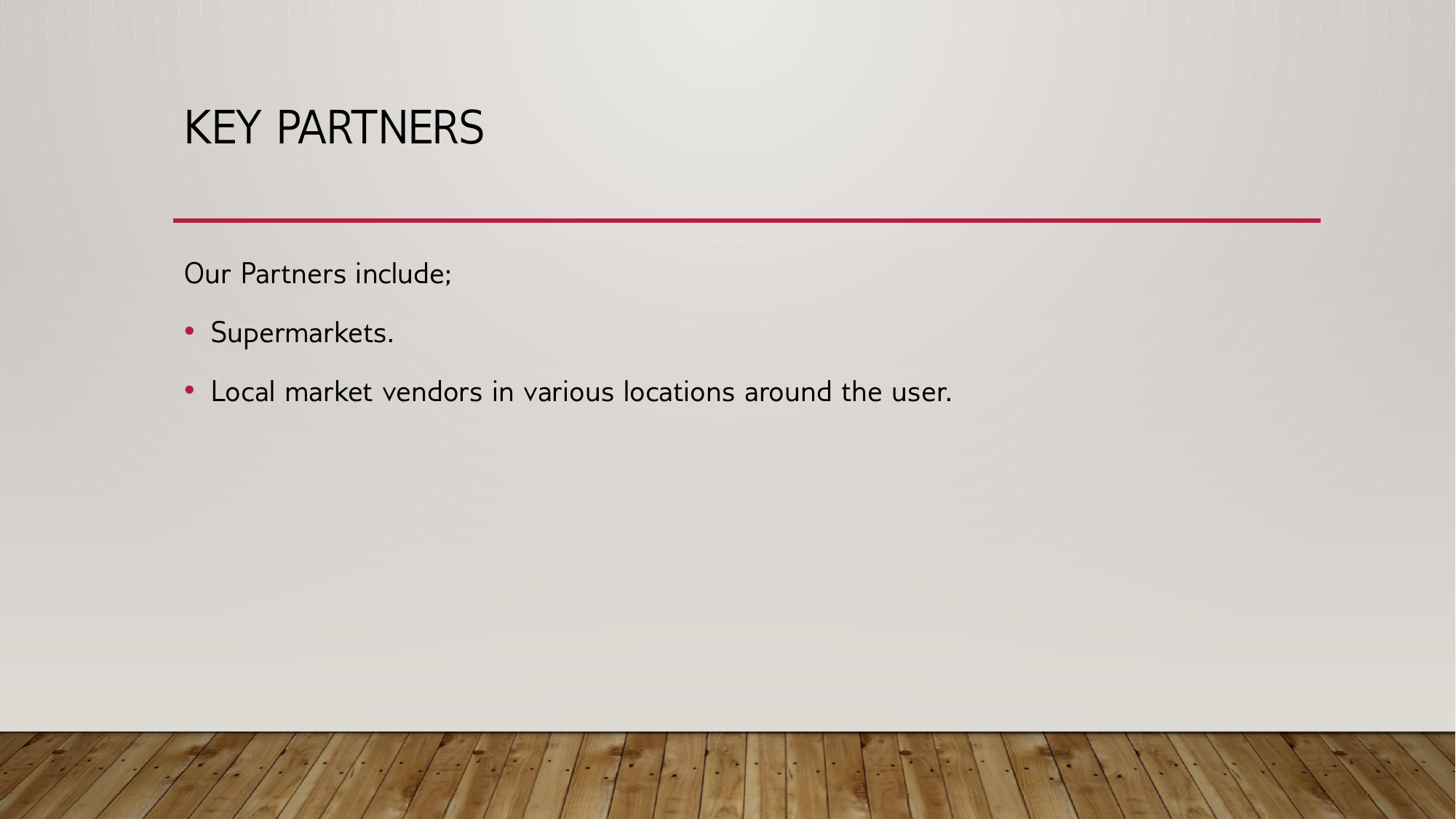

# KEY partners
Our Partners include;
Supermarkets.
Local market vendors in various locations around the user.